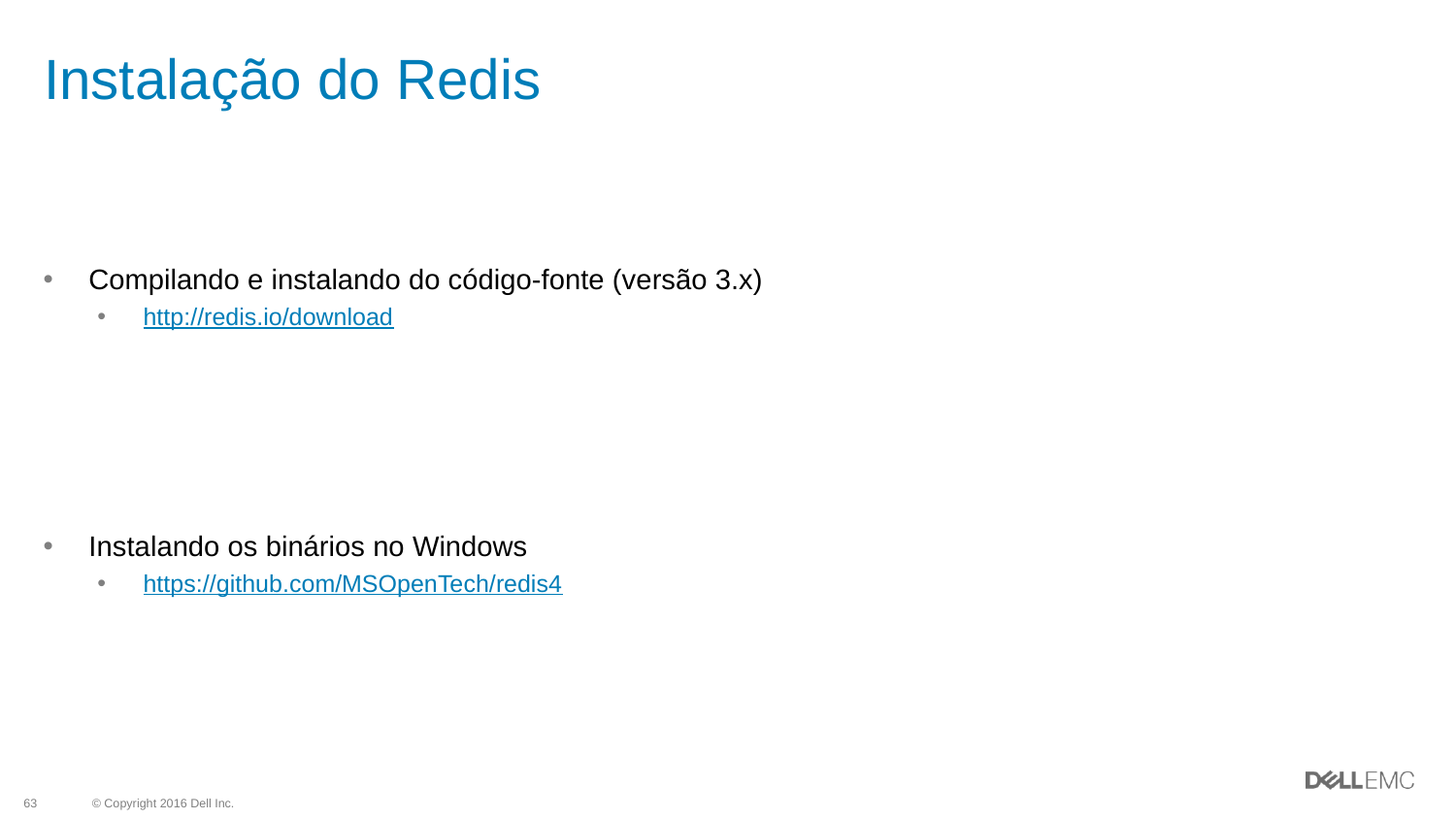

# Instalação do Redis

Compilando e instalando do código-fonte (versão 3.x)
http://redis.io/download

Instalando os binários no Windows
https://github.com/MSOpenTech/redis4